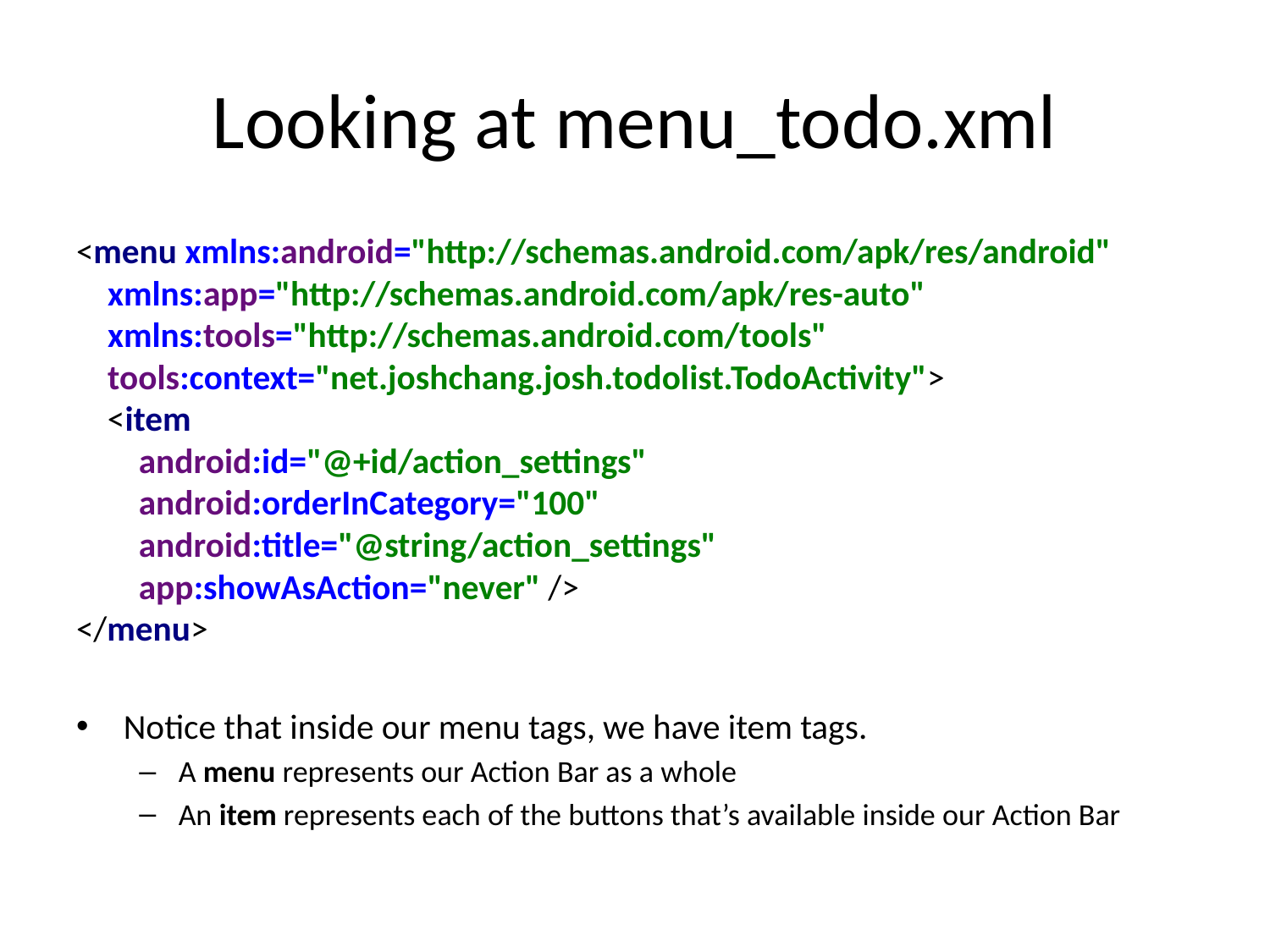

# Looking at menu_todo.xml
<menu xmlns:android="http://schemas.android.com/apk/res/android"
    xmlns:app="http://schemas.android.com/apk/res-auto"
    xmlns:tools="http://schemas.android.com/tools"
    tools:context="net.joshchang.josh.todolist.TodoActivity">
    <item
        android:id="@+id/action_settings"
        android:orderInCategory="100"
        android:title="@string/action_settings"
        app:showAsAction="never" />
</menu>

Notice that inside our menu tags, we have item tags.
A menu represents our Action Bar as a whole
An item represents each of the buttons that’s available inside our Action Bar